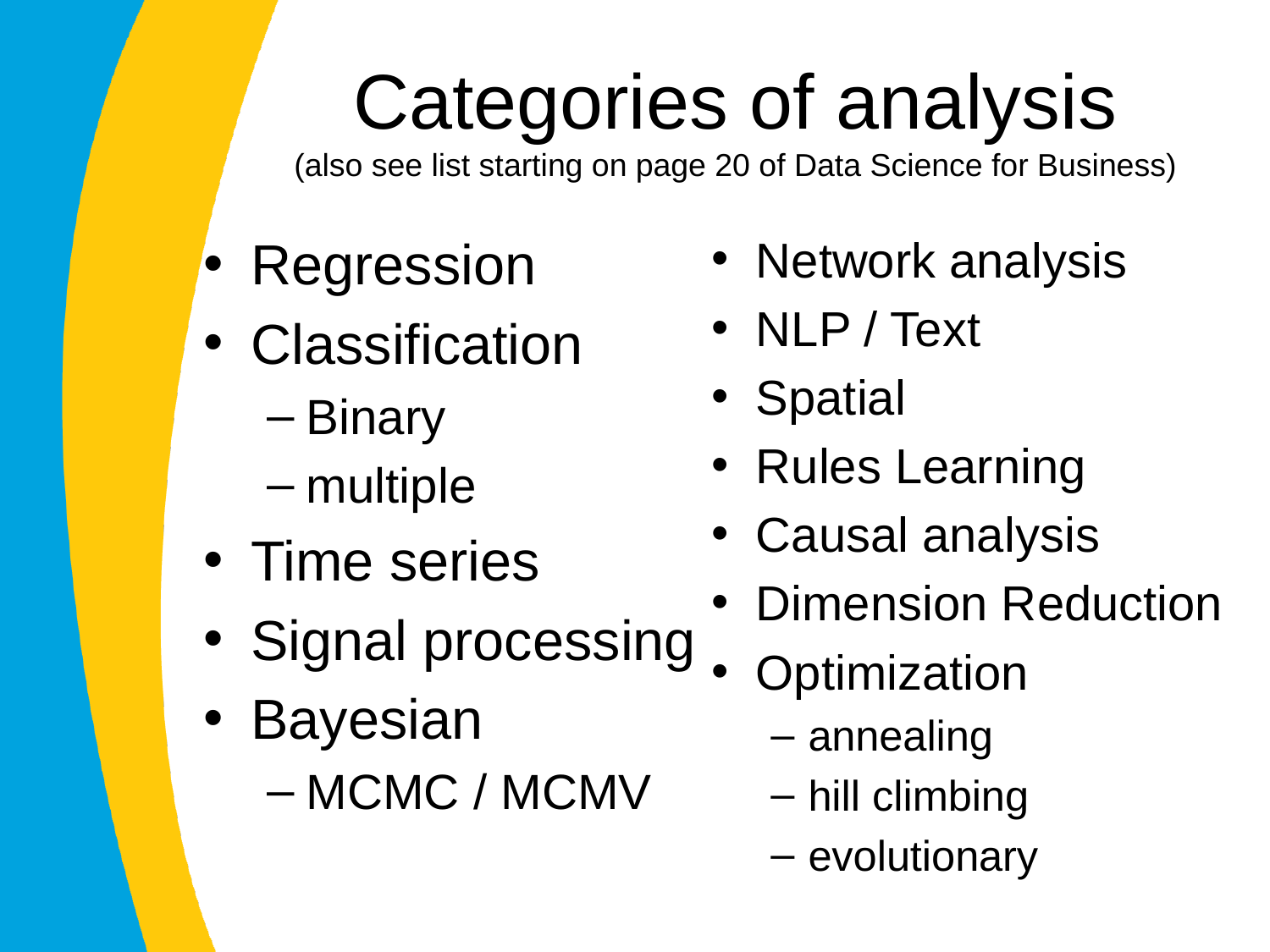

# Categories of analysis (also see list starting on page 20 of Data Science for Business)
Regression
Classification
Binary
multiple
Time series
Signal processing
Bayesian
MCMC / MCMV
Network analysis
NLP / Text
Spatial
Rules Learning
Causal analysis
Dimension Reduction
Optimization
annealing
hill climbing
evolutionary